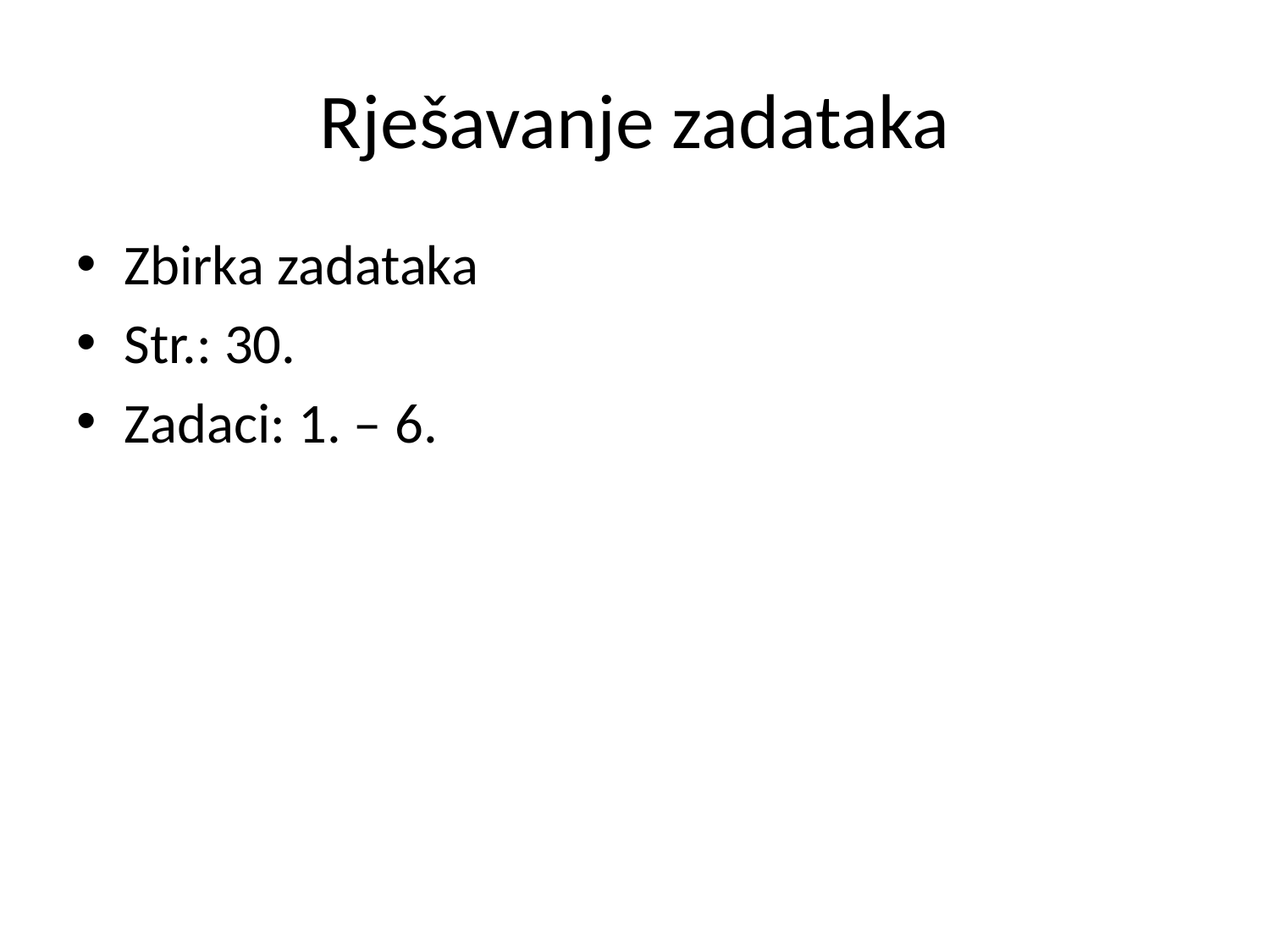

# Rješavanje zadataka
Zbirka zadataka
Str.: 30.
Zadaci: 1. – 6.